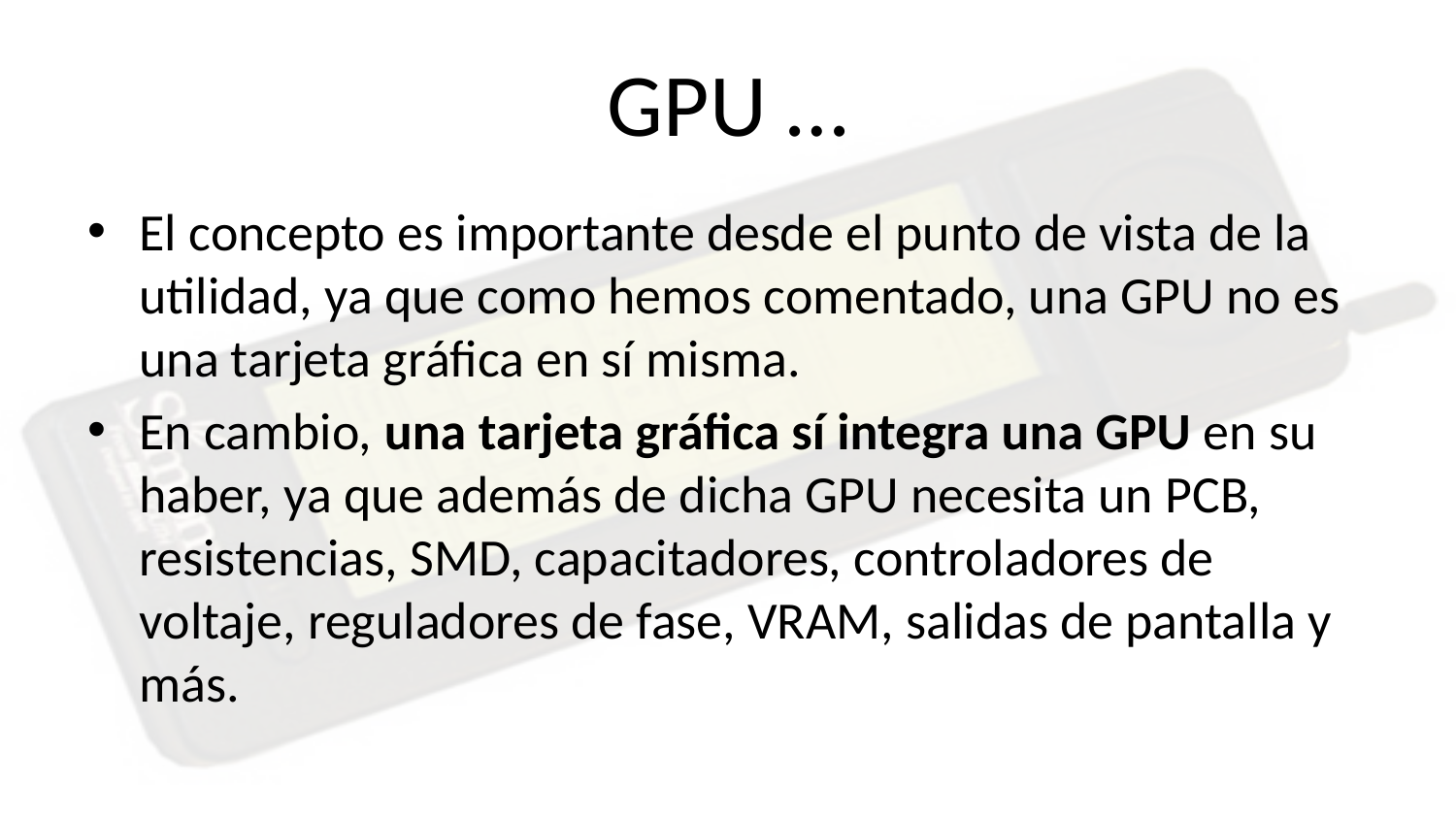

# GPU …
El concepto es importante desde el punto de vista de la utilidad, ya que como hemos comentado, una GPU no es una tarjeta gráfica en sí misma.
En cambio, una tarjeta gráfica sí integra una GPU en su haber, ya que además de dicha GPU necesita un PCB, resistencias, SMD, capacitadores, controladores de voltaje, reguladores de fase, VRAM, salidas de pantalla y más.